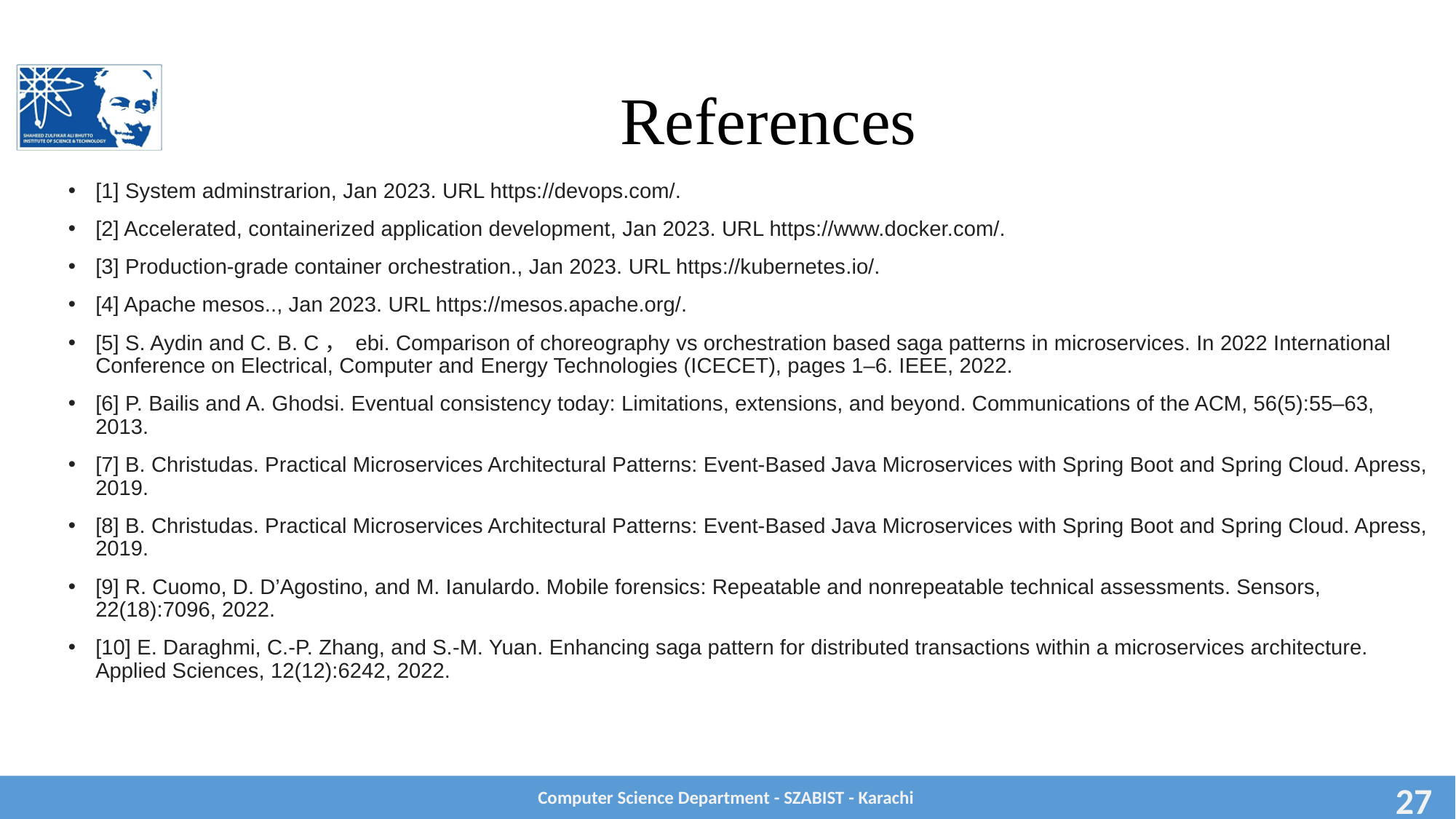

# References
[1] System adminstrarion, Jan 2023. URL https://devops.com/.
[2] Accelerated, containerized application development, Jan 2023. URL https://www.docker.com/.
[3] Production-grade container orchestration., Jan 2023. URL https://kubernetes.io/.
[4] Apache mesos.., Jan 2023. URL https://mesos.apache.org/.
[5] S. Aydin and C. B. C， ebi. Comparison of choreography vs orchestration based saga patterns in microservices. In 2022 International Conference on Electrical, Computer and Energy Technologies (ICECET), pages 1–6. IEEE, 2022.
[6] P. Bailis and A. Ghodsi. Eventual consistency today: Limitations, extensions, and beyond. Communications of the ACM, 56(5):55–63, 2013.
[7] B. Christudas. Practical Microservices Architectural Patterns: Event-Based Java Microservices with Spring Boot and Spring Cloud. Apress, 2019.
[8] B. Christudas. Practical Microservices Architectural Patterns: Event-Based Java Microservices with Spring Boot and Spring Cloud. Apress, 2019.
[9] R. Cuomo, D. D’Agostino, and M. Ianulardo. Mobile forensics: Repeatable and nonrepeatable technical assessments. Sensors, 22(18):7096, 2022.
[10] E. Daraghmi, C.-P. Zhang, and S.-M. Yuan. Enhancing saga pattern for distributed transactions within a microservices architecture. Applied Sciences, 12(12):6242, 2022.
Computer Science Department - SZABIST - Karachi
27